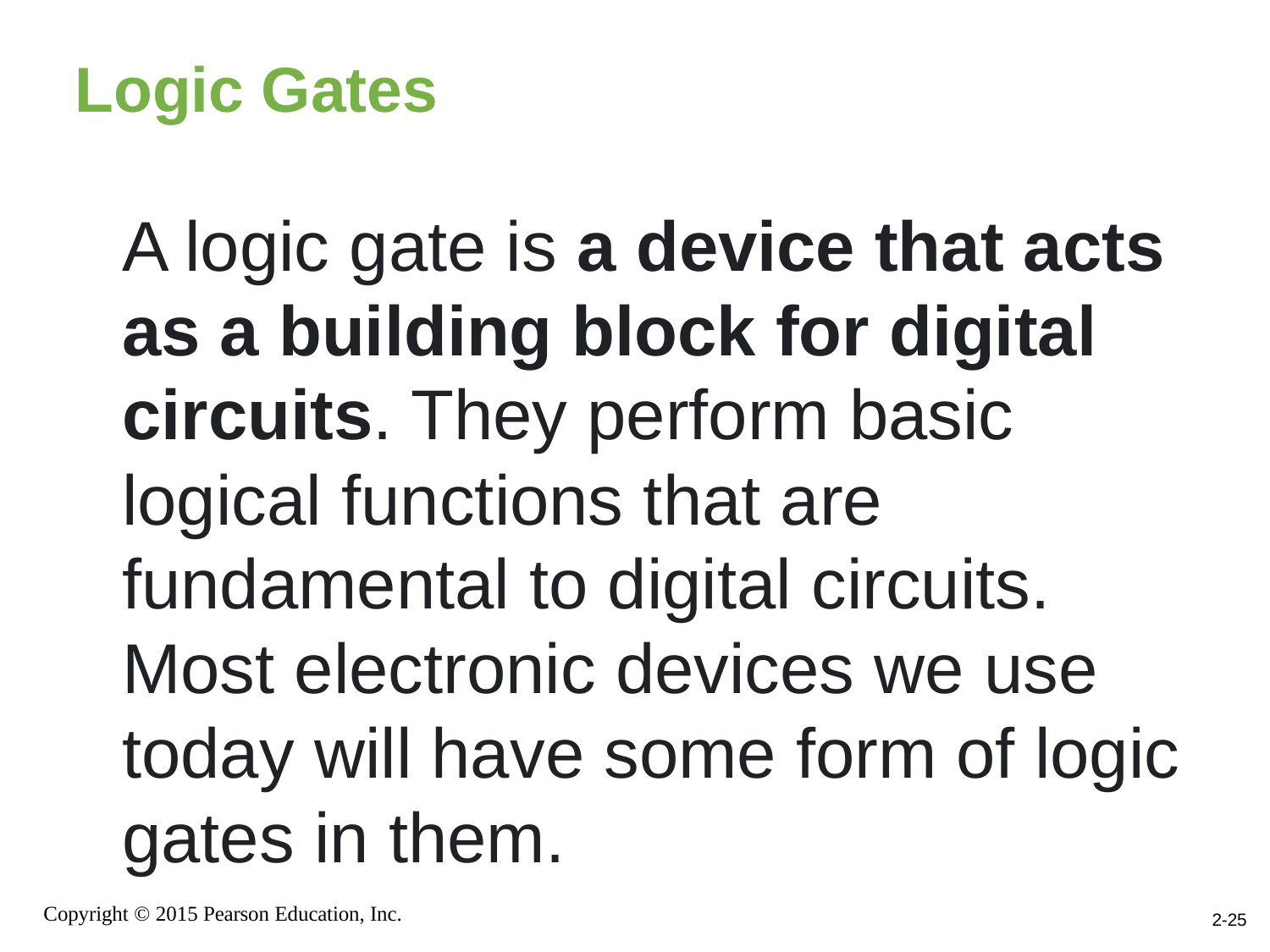

# Logic Gates
A logic gate is a device that acts as a building block for digital circuits. They perform basic logical functions that are fundamental to digital circuits. Most electronic devices we use today will have some form of logic gates in them.
Copyright © 2015 Pearson Education, Inc.
2-25